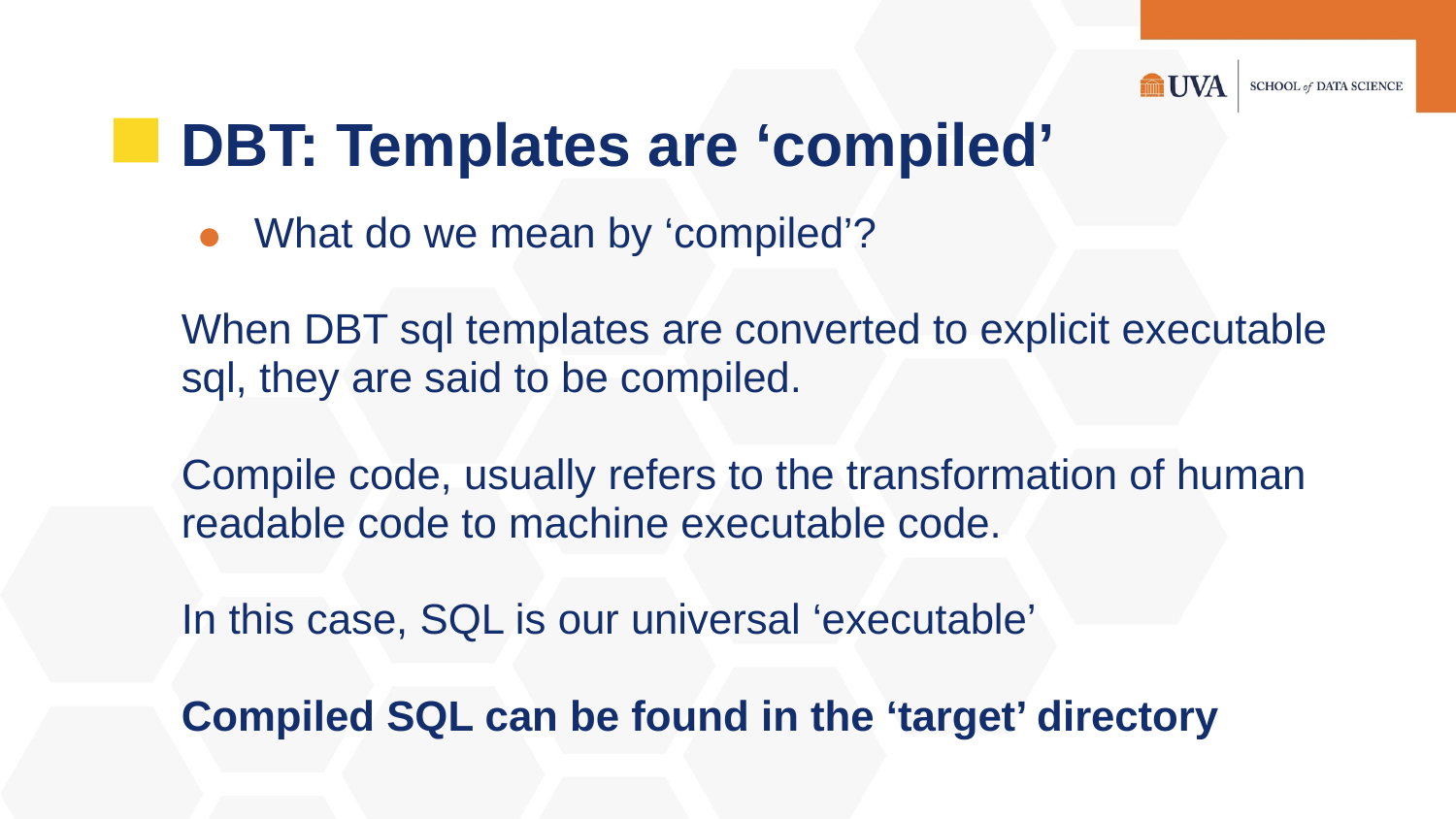

# DBT: Templates are ‘compiled’
What do we mean by ‘compiled’?

When DBT sql templates are converted to explicit executable sql, they are said to be compiled.

Compile code, usually refers to the transformation of human readable code to machine executable code.

In this case, SQL is our universal ‘executable’

Compiled SQL can be found in the ‘target’ directory